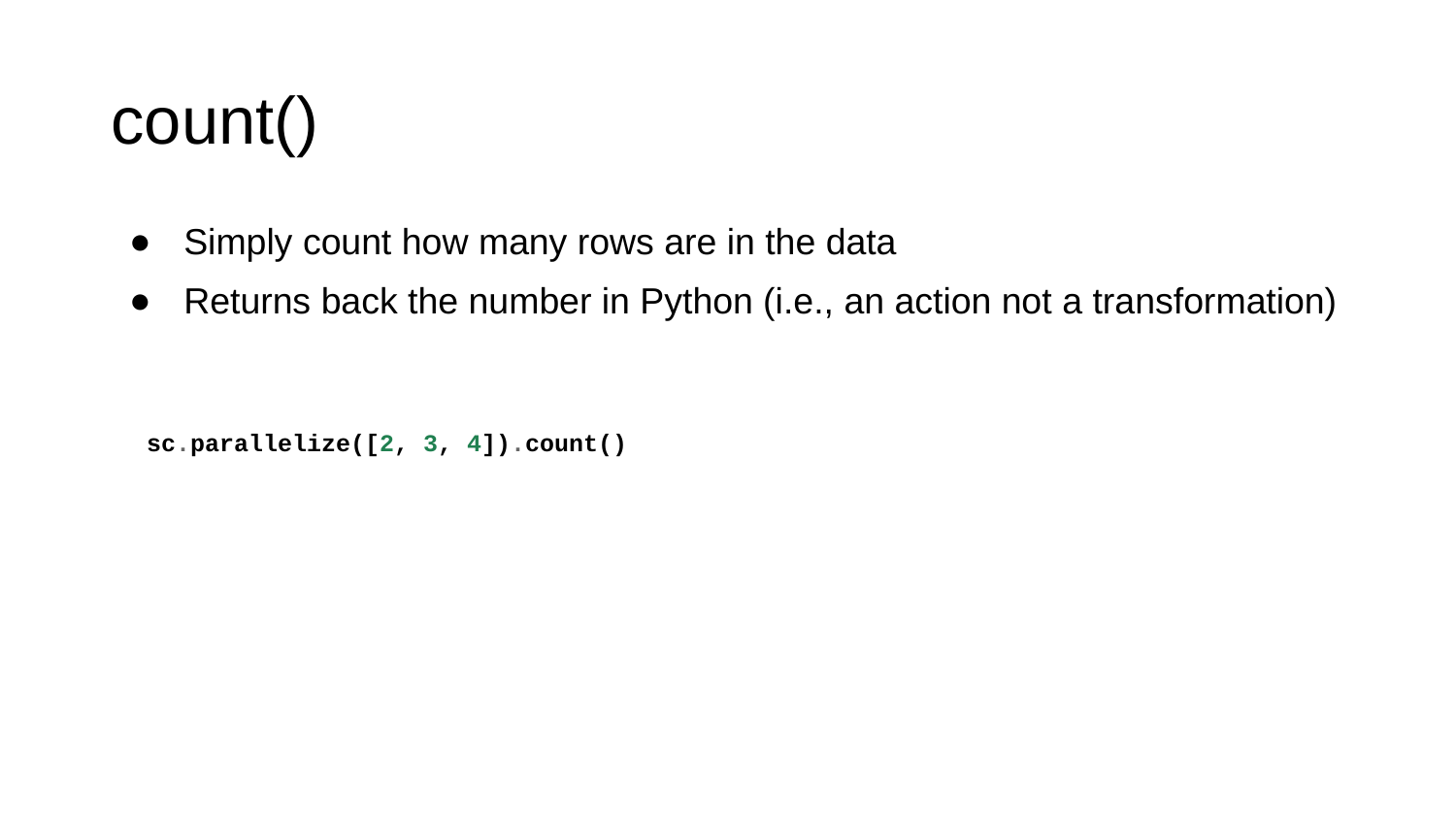

# count()
Simply count how many rows are in the data
Returns back the number in Python (i.e., an action not a transformation)
sc.parallelize([2, 3, 4]).count()